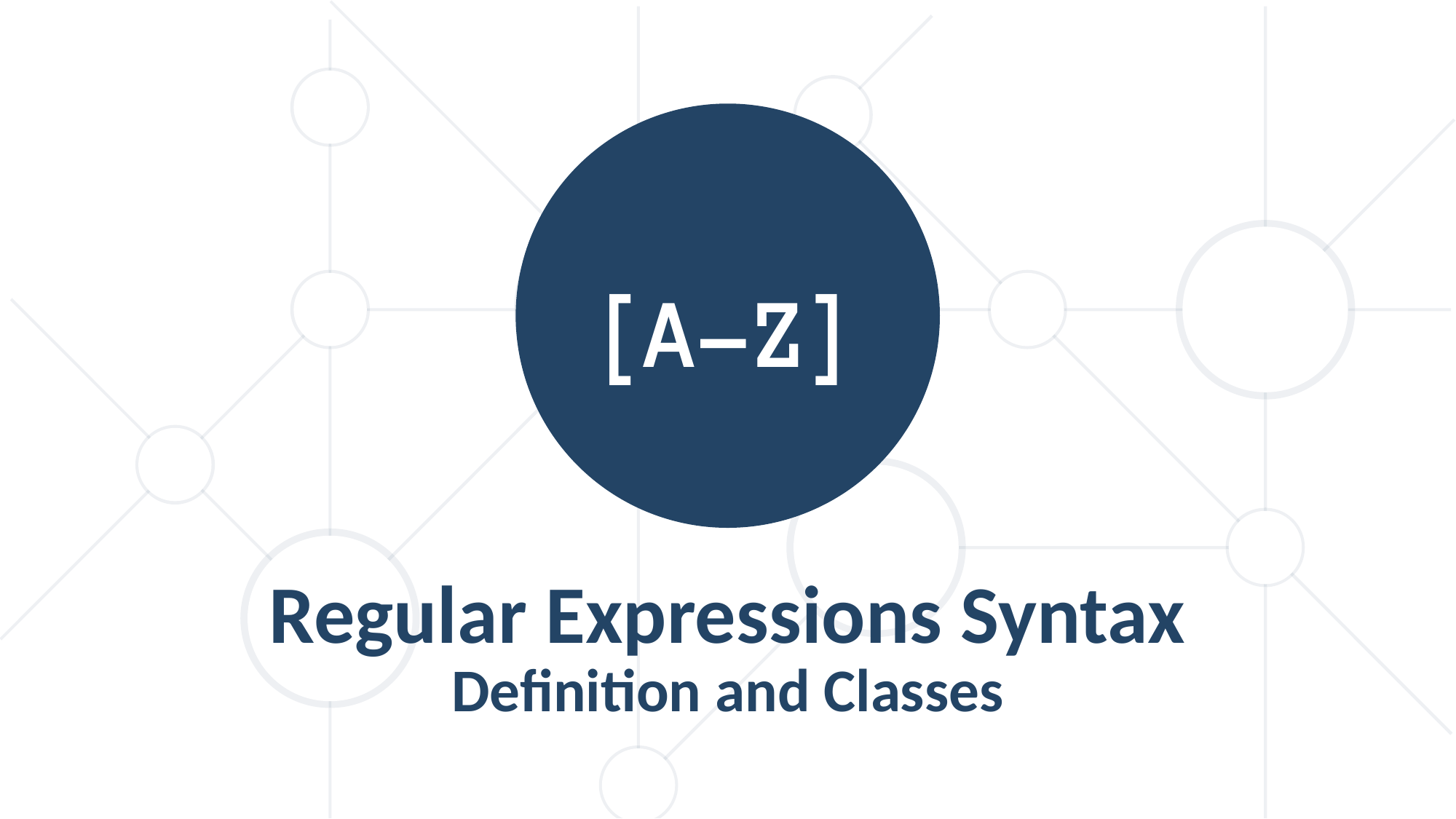

[A-Z]
Regular Expressions Syntax
Definition and Classes